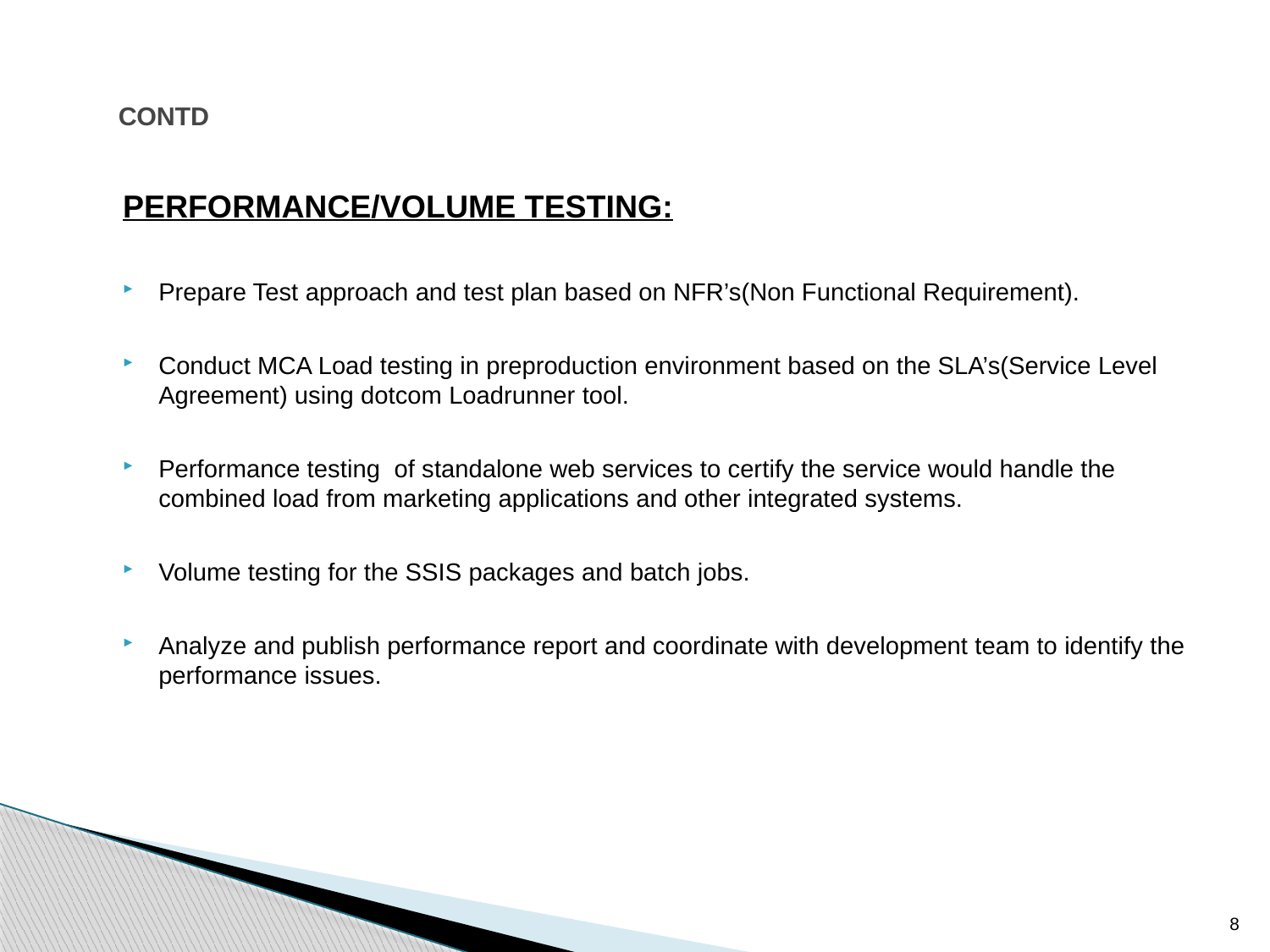

# CONTD
PERFORMANCE/VOLUME TESTING:

Prepare Test approach and test plan based on NFR’s(Non Functional Requirement).

Conduct MCA Load testing in preproduction environment based on the SLA’s(Service Level Agreement) using dotcom Loadrunner tool.

Performance testing  of standalone web services to certify the service would handle the combined load from marketing applications and other integrated systems.

Volume testing for the SSIS packages and batch jobs.

Analyze and publish performance report and coordinate with development team to identify the performance issues.

8